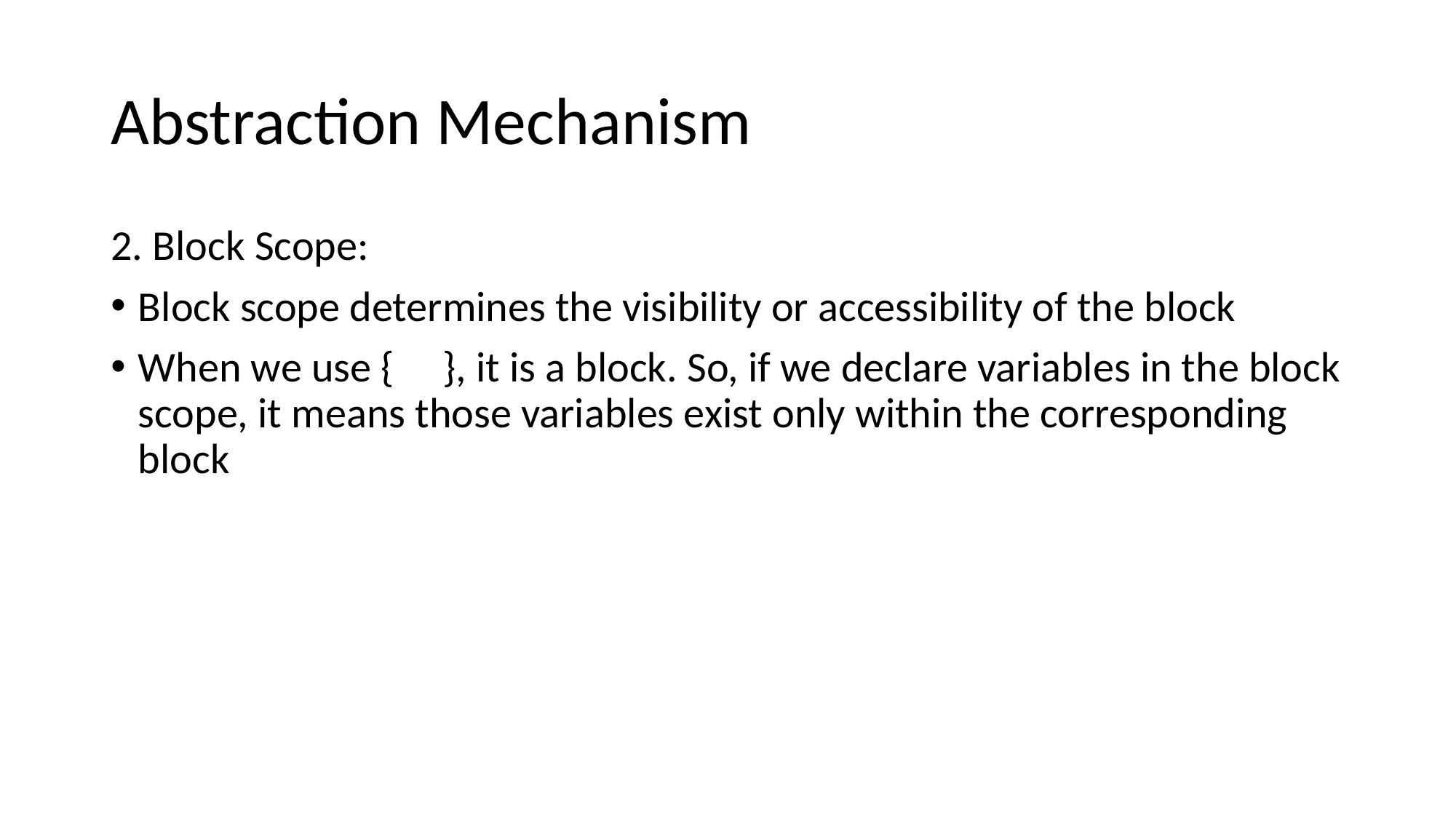

# Abstraction Mechanism
2. Block Scope:
Block scope determines the visibility or accessibility of the block
When we use {     }, it is a block. So, if we declare variables in the block scope, it means those variables exist only within the corresponding block